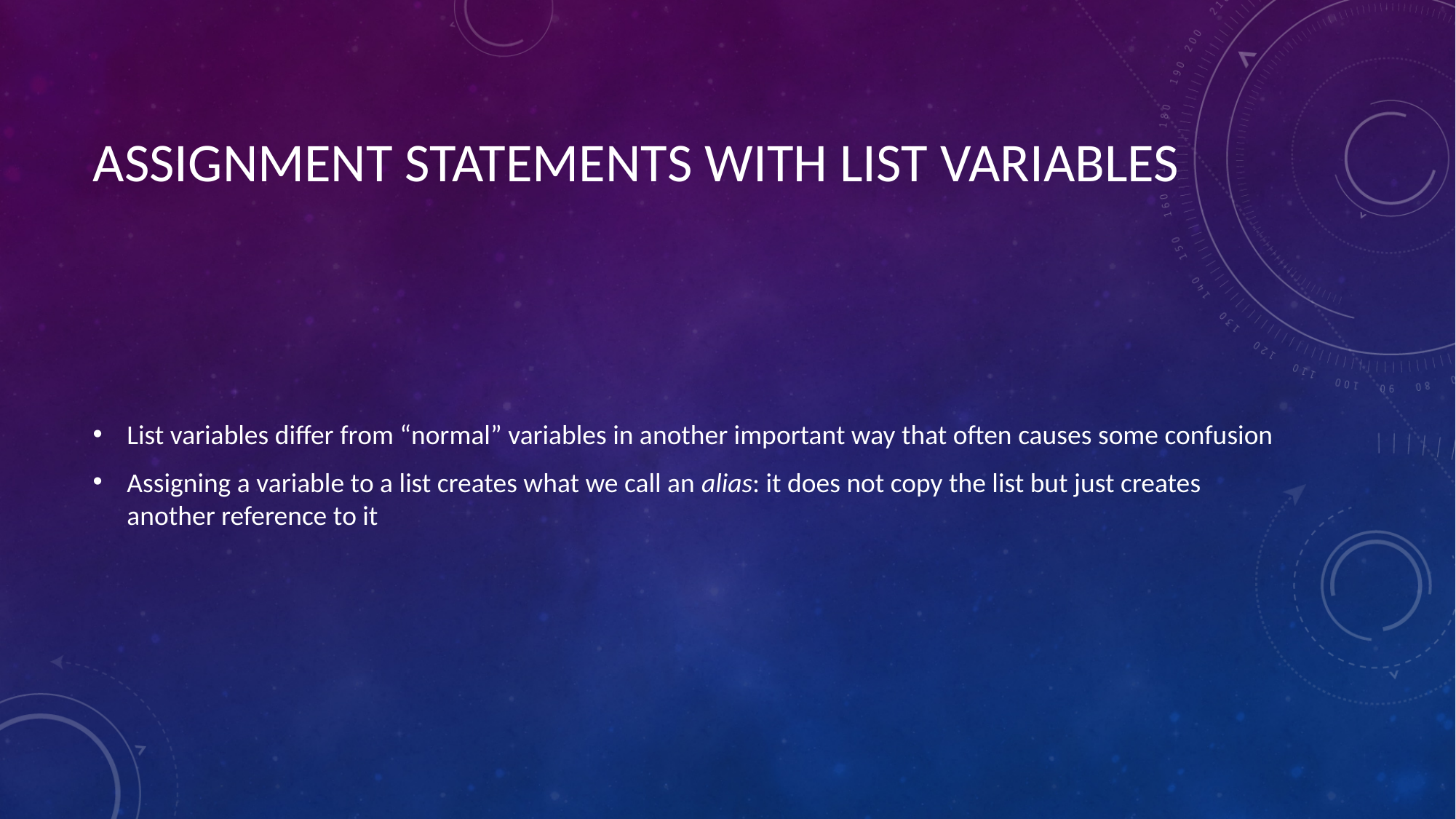

# Assignment statements with List variables
List variables differ from “normal” variables in another important way that often causes some confusion
Assigning a variable to a list creates what we call an alias: it does not copy the list but just creates another reference to it